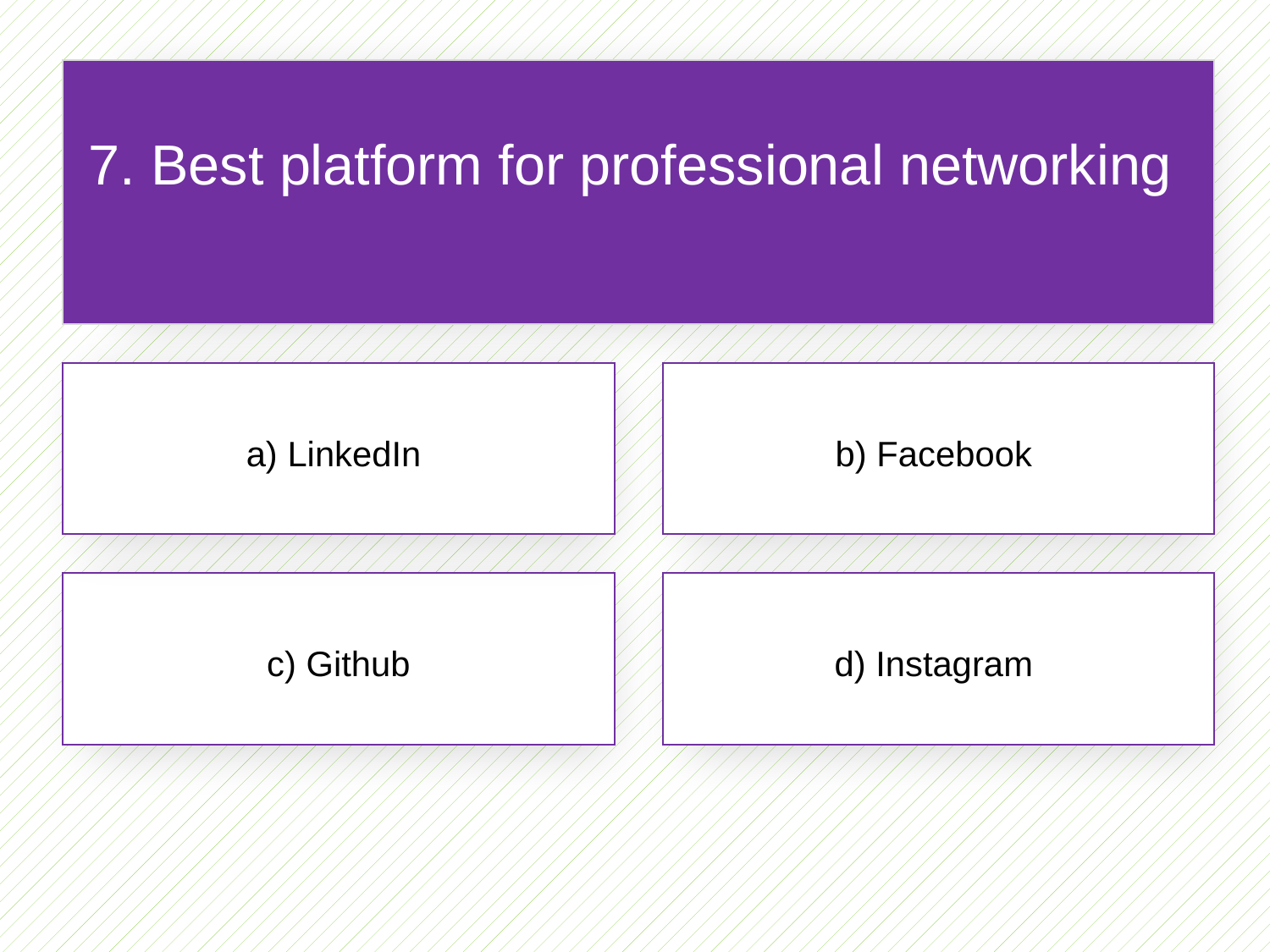

7. Best platform for professional networking

a) LinkedIn
b) Facebook
c) Github
d) Instagram